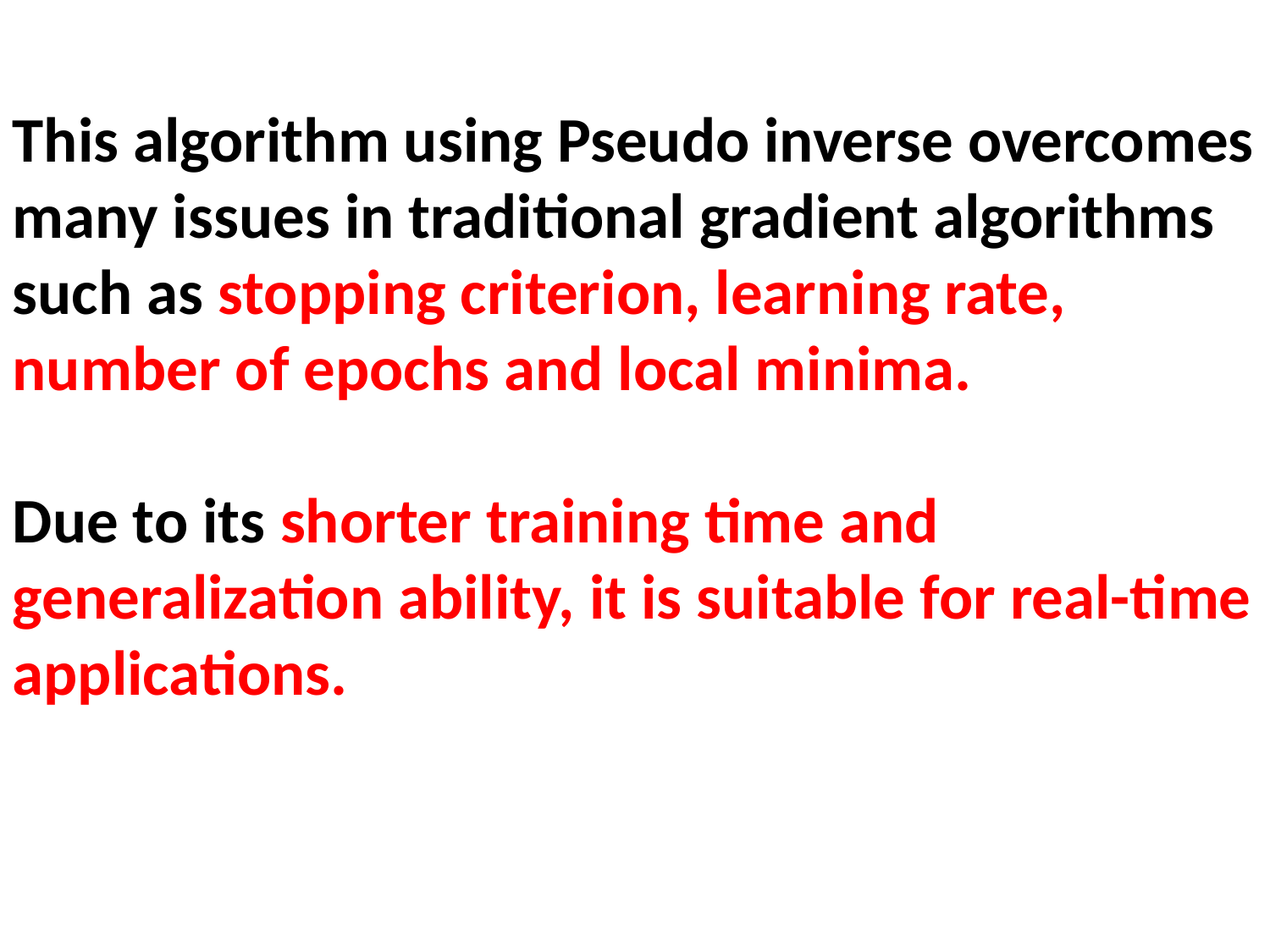

This algorithm using Pseudo inverse overcomes many issues in traditional gradient algorithms such as stopping criterion, learning rate, number of epochs and local minima.

Due to its shorter training time and generalization ability, it is suitable for real-time applications.